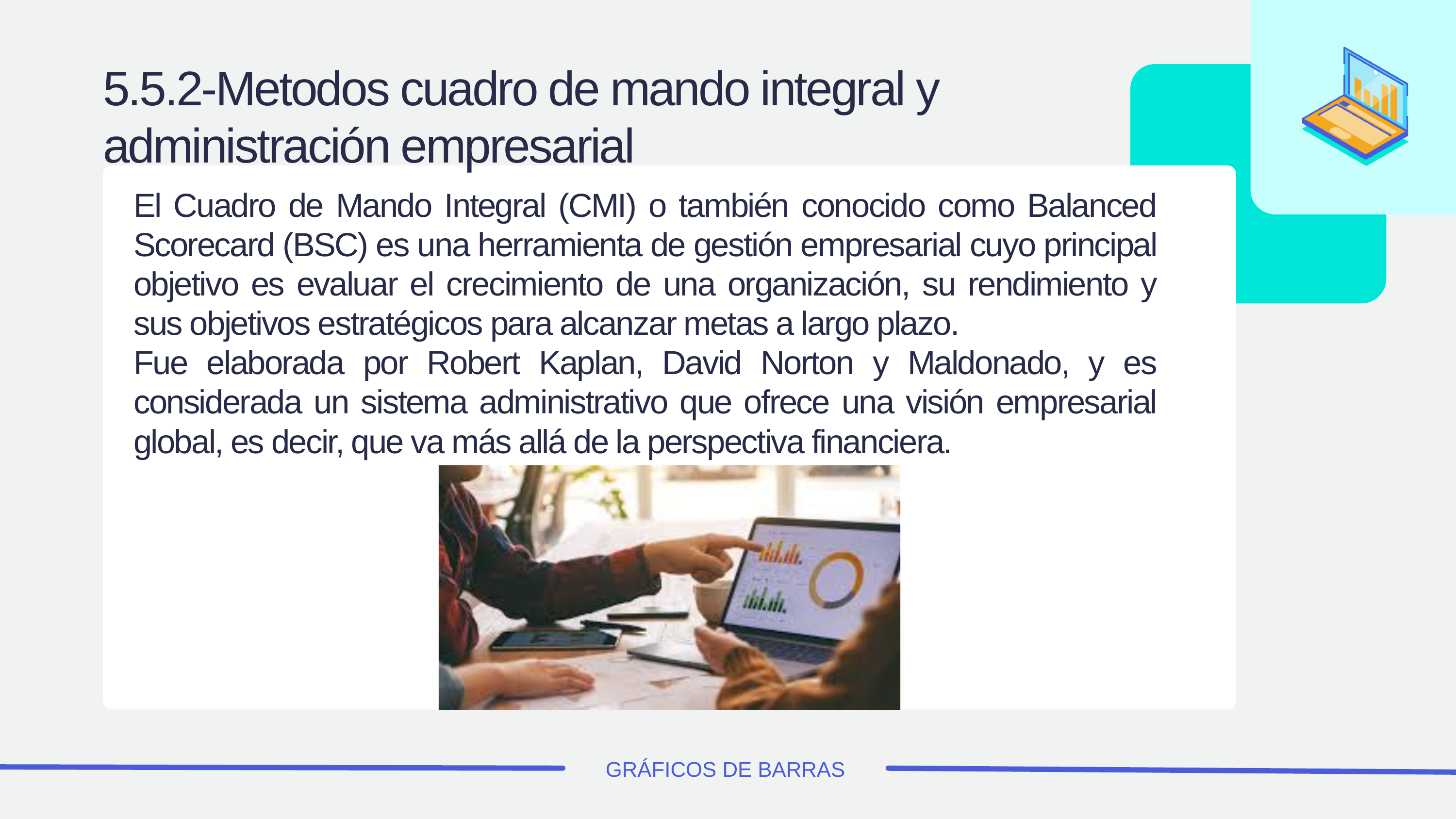

5.5.2-Metodos cuadro de mando integral y administración empresarial

El Cuadro de Mando Integral (CMI) o también conocido como Balanced Scorecard (BSC) es una herramienta de gestión empresarial cuyo principal objetivo es evaluar el crecimiento de una organización, su rendimiento y sus objetivos estratégicos para alcanzar metas a largo plazo.
Fue elaborada por Robert Kaplan, David Norton y Maldonado, y es considerada un sistema administrativo que ofrece una visión empresarial global, es decir, que va más allá de la perspectiva financiera.

GRÁFICOS DE BARRAS